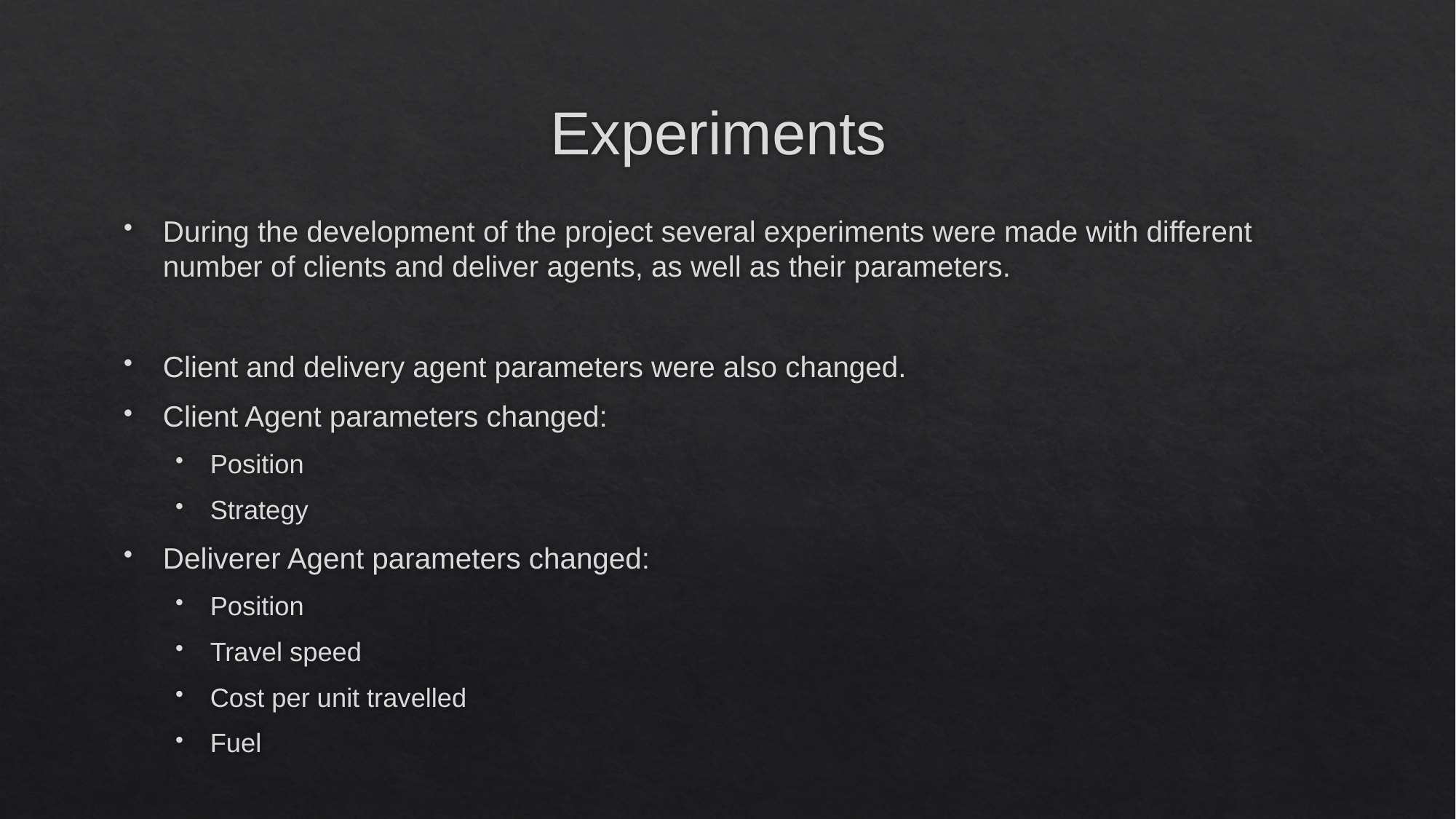

# Experiments
During the development of the project several experiments were made with different number of clients and deliver agents, as well as their parameters.

Client and delivery agent parameters were also changed.
Client Agent parameters changed:
Position
Strategy
Deliverer Agent parameters changed:
Position
Travel speed
Cost per unit travelled
Fuel